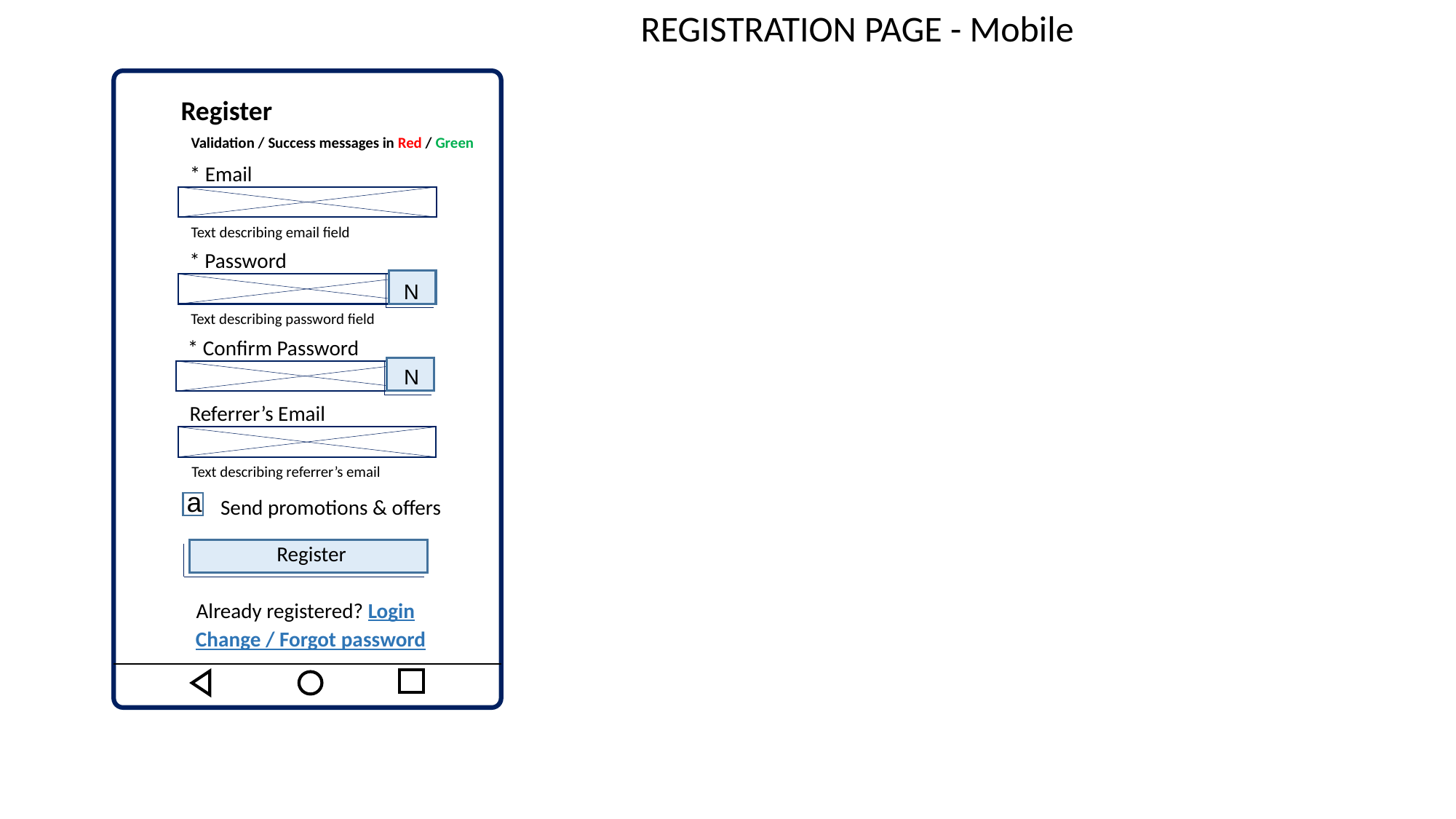

REGISTRATION PAGE - Mobile

Register
Validation / Success messages in Red / Green
* Email

Text describing email field
* Password

Text describing password field

N
* Confirm Password

N
Referrer’s Email

Text describing referrer’s email
a
Send promotions & offers

Register

Already registered? Login
Change / Forgot password